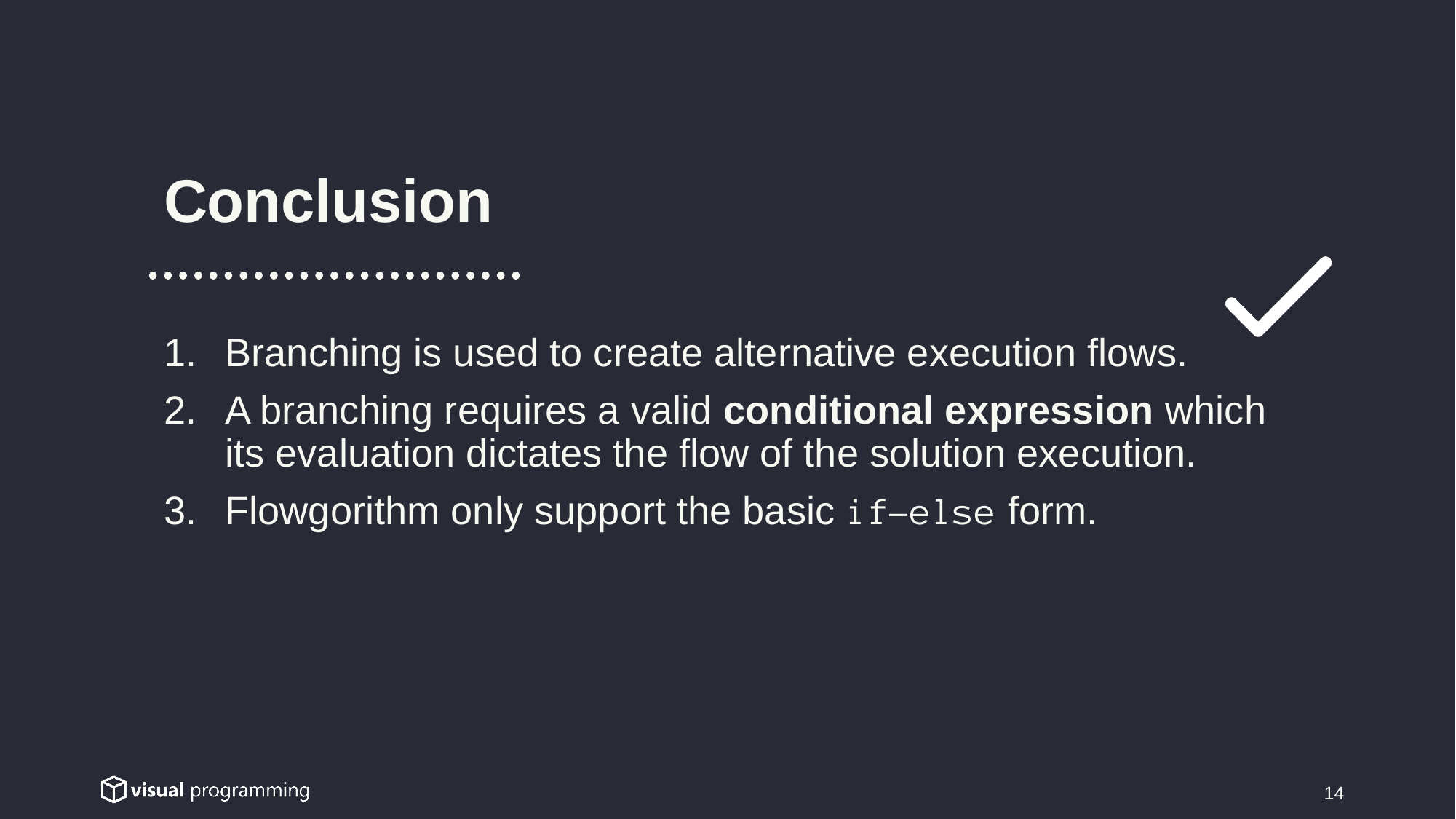

Conclusion
Branching is used to create alternative execution flows.
A branching requires a valid conditional expression which its evaluation dictates the flow of the solution execution.
Flowgorithm only support the basic if-else form.
14